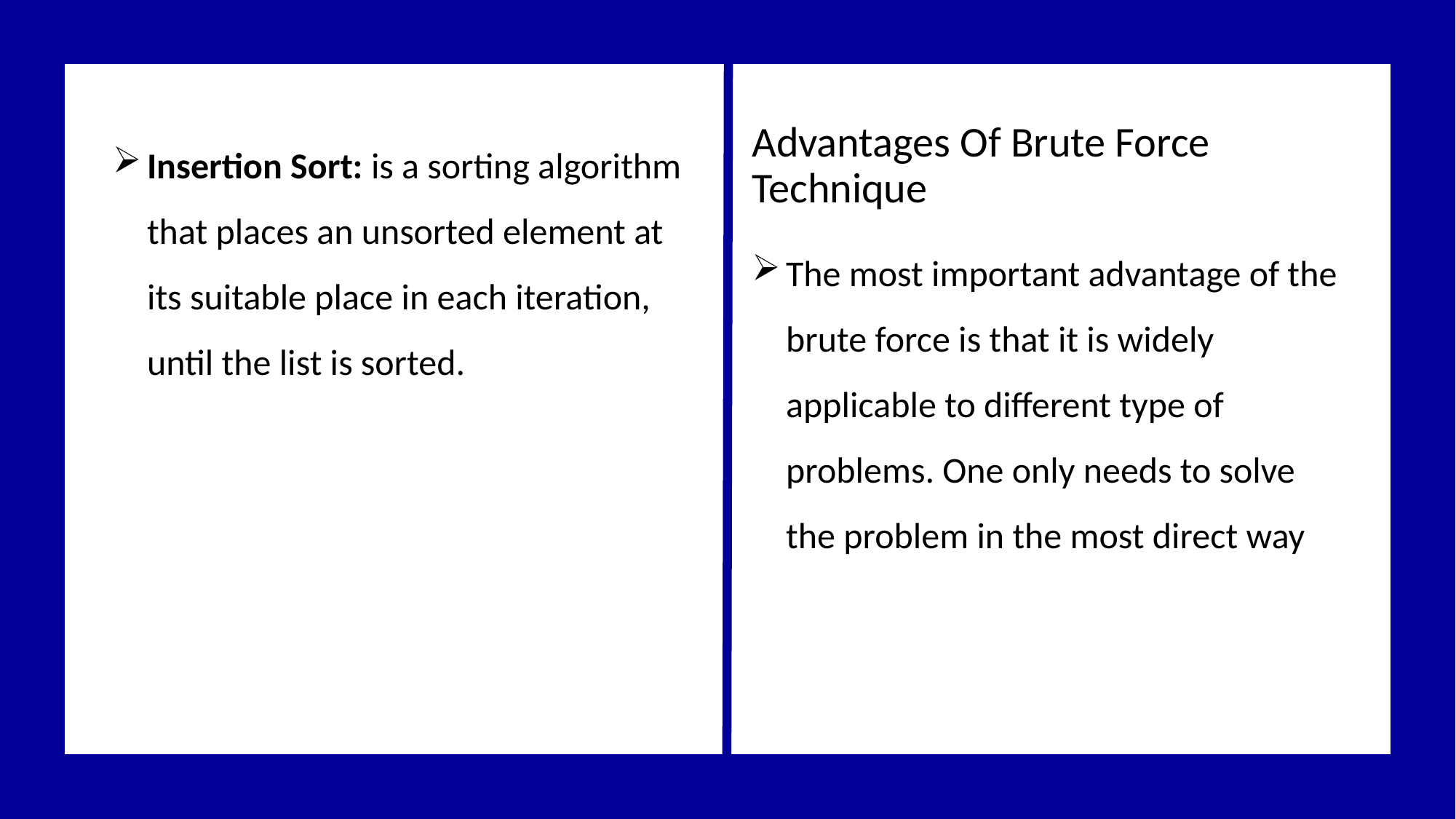

Advantages Of Brute Force Technique
Insertion Sort: is a sorting algorithm that places an unsorted element at its suitable place in each iteration, until the list is sorted.
The most important advantage of the brute force is that it is widely applicable to different type of problems. One only needs to solve the problem in the most direct way